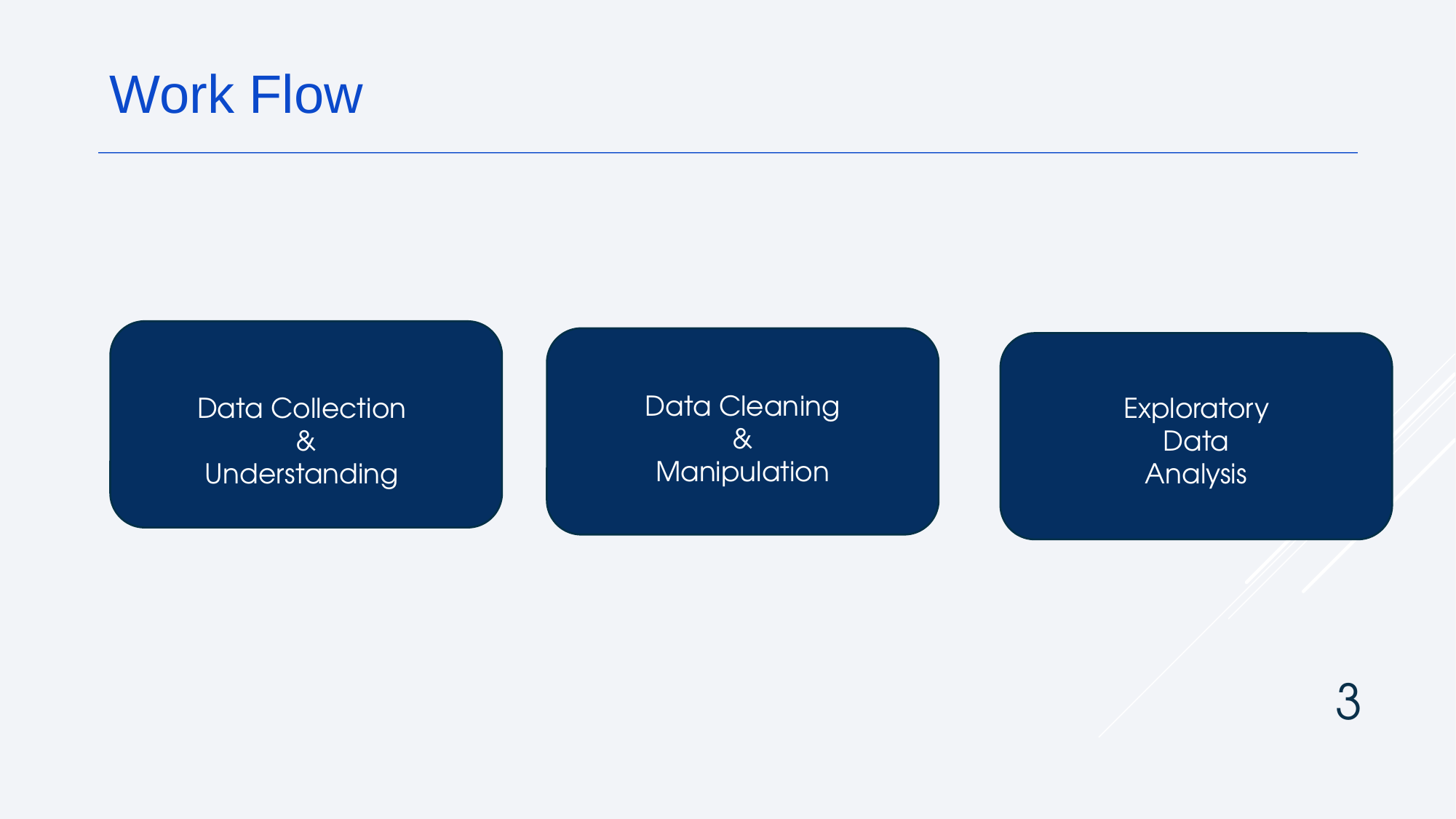

Work Flow

Data Cleaning
&
Manipulation
Data Collection
 &
Understanding
Exploratory
Data
Analysis
3